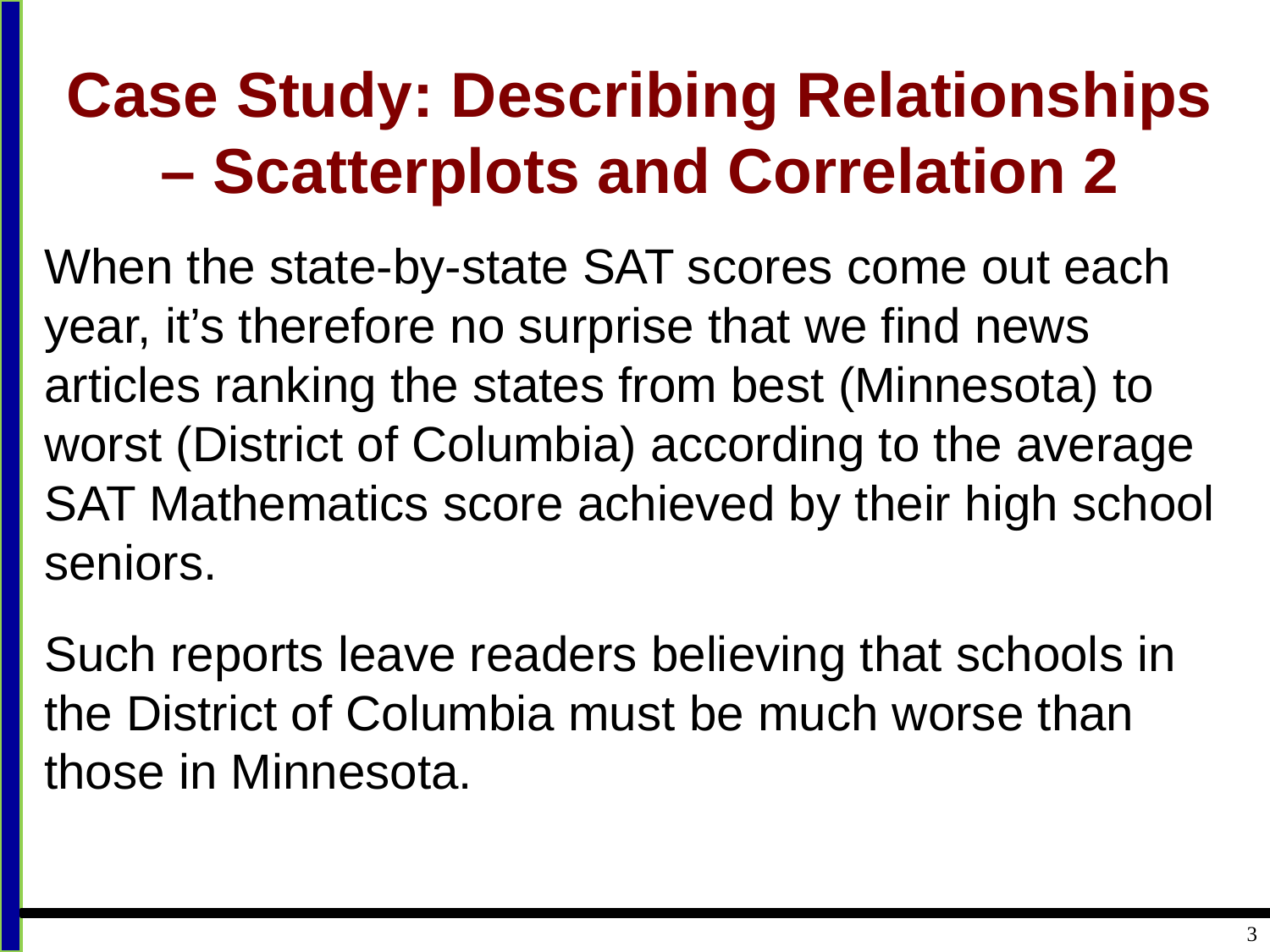

# Case Study: Describing Relationships – Scatterplots and Correlation 2
When the state-by-state SAT scores come out each year, it’s therefore no surprise that we find news articles ranking the states from best (Minnesota) to worst (District of Columbia) according to the average SAT Mathematics score achieved by their high school seniors.
Such reports leave readers believing that schools in the District of Columbia must be much worse than those in Minnesota.